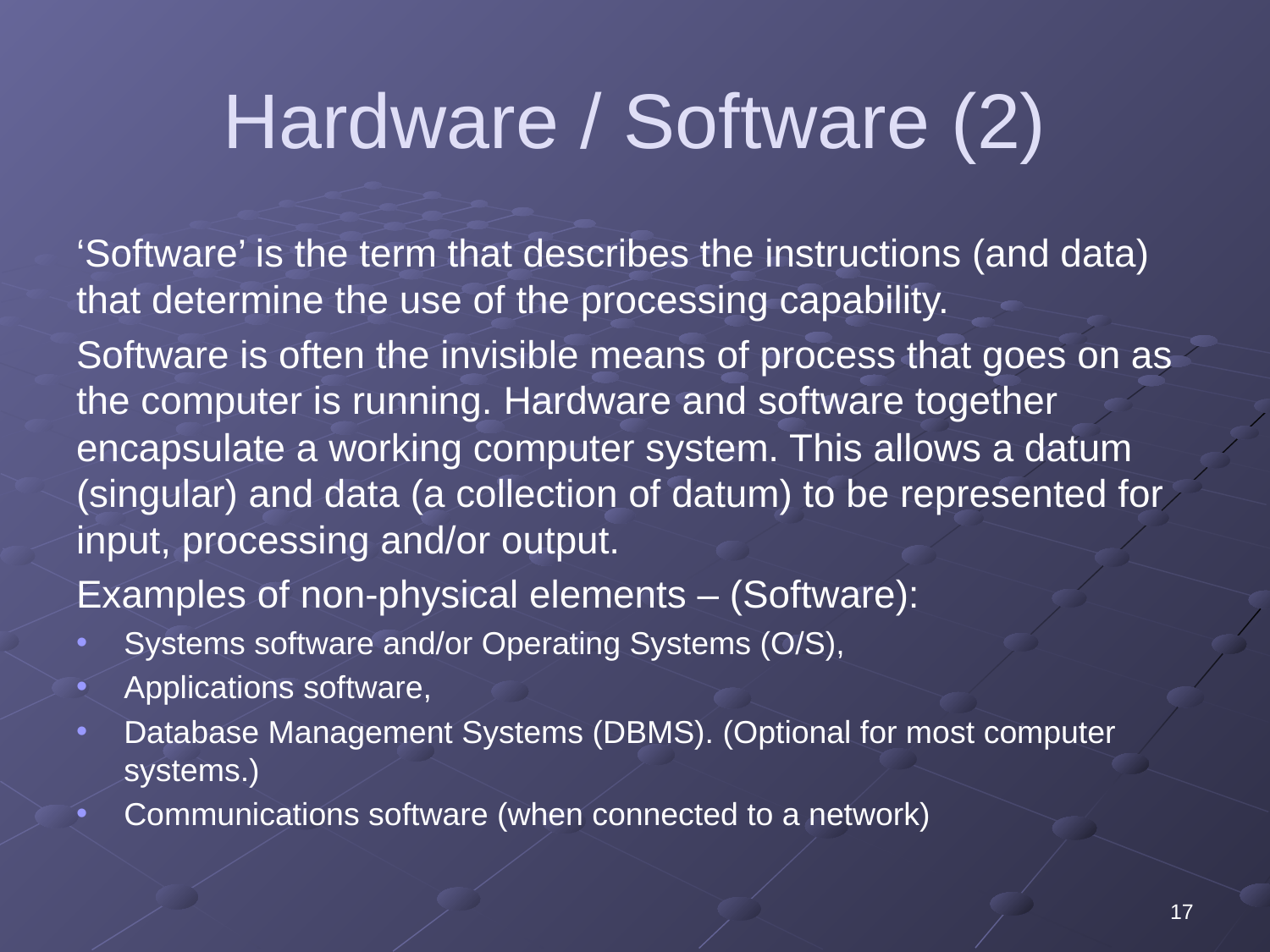

# Hardware / Software (2)
‘Software’ is the term that describes the instructions (and data) that determine the use of the processing capability.
Software is often the invisible means of process that goes on as the computer is running. Hardware and software together encapsulate a working computer system. This allows a datum (singular) and data (a collection of datum) to be represented for input, processing and/or output.
Examples of non-physical elements – (Software):
Systems software and/or Operating Systems (O/S),
Applications software,
Database Management Systems (DBMS). (Optional for most computer systems.)
Communications software (when connected to a network)
17